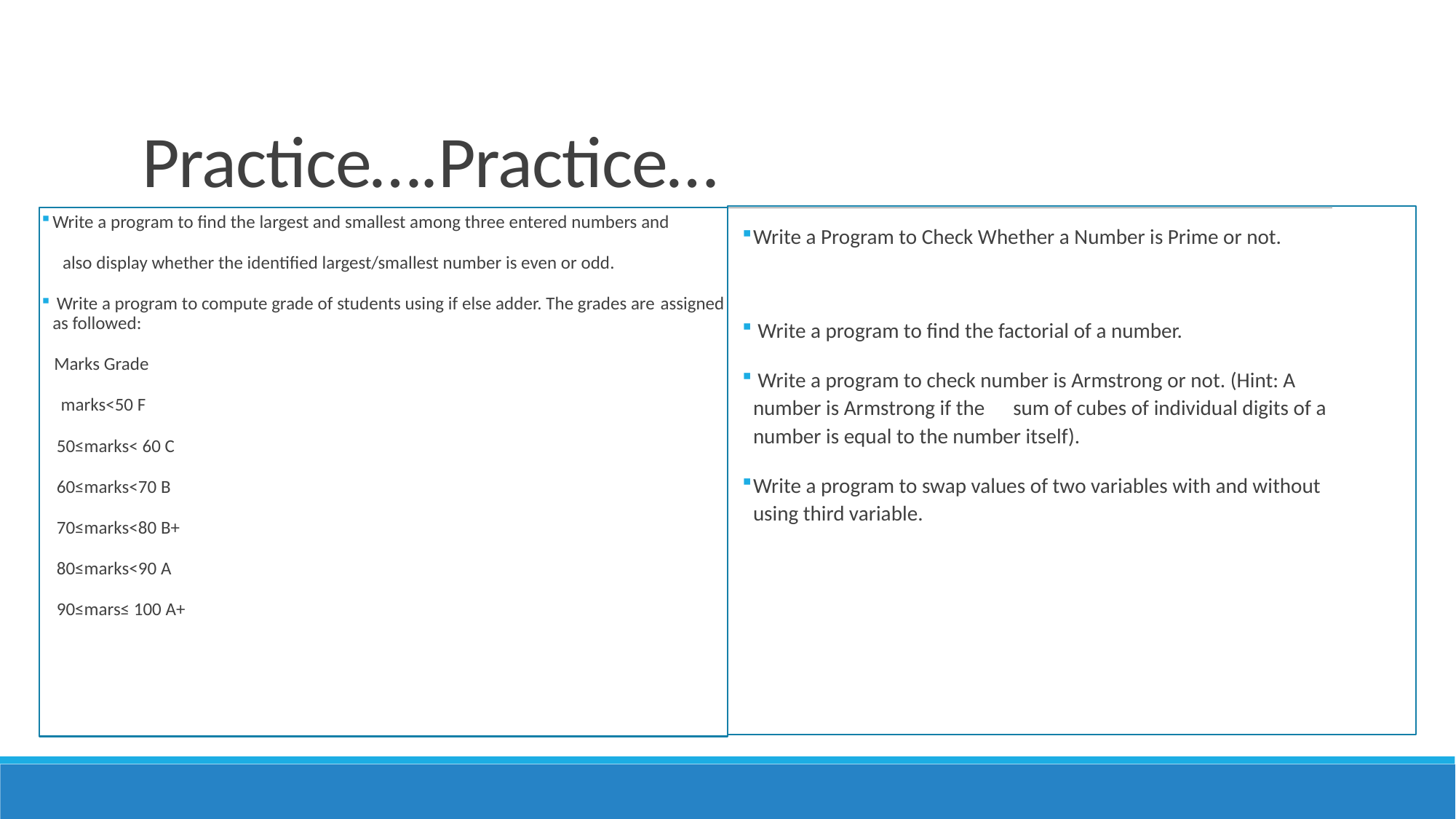

# Practice….Practice…

Write a program to find the largest and smallest among three entered numbers and
     also display whether the identified largest/smallest number is even or odd.
 Write a program to compute grade of students using if else adder. The grades are assigned as followed:
   Marks Grade
  marks<50 F
 50≤marks< 60 C
 60≤marks<70 B
 70≤marks<80 B+
 80≤marks<90 A
 90≤mars≤ 100 A+

Write a Program to Check Whether a Number is Prime or not.

 Write a program to find the factorial of a number.
 Write a program to check number is Armstrong or not. (Hint: A number is Armstrong if the      sum of cubes of individual digits of a number is equal to the number itself).
Write a program to swap values of two variables with and without using third variable.